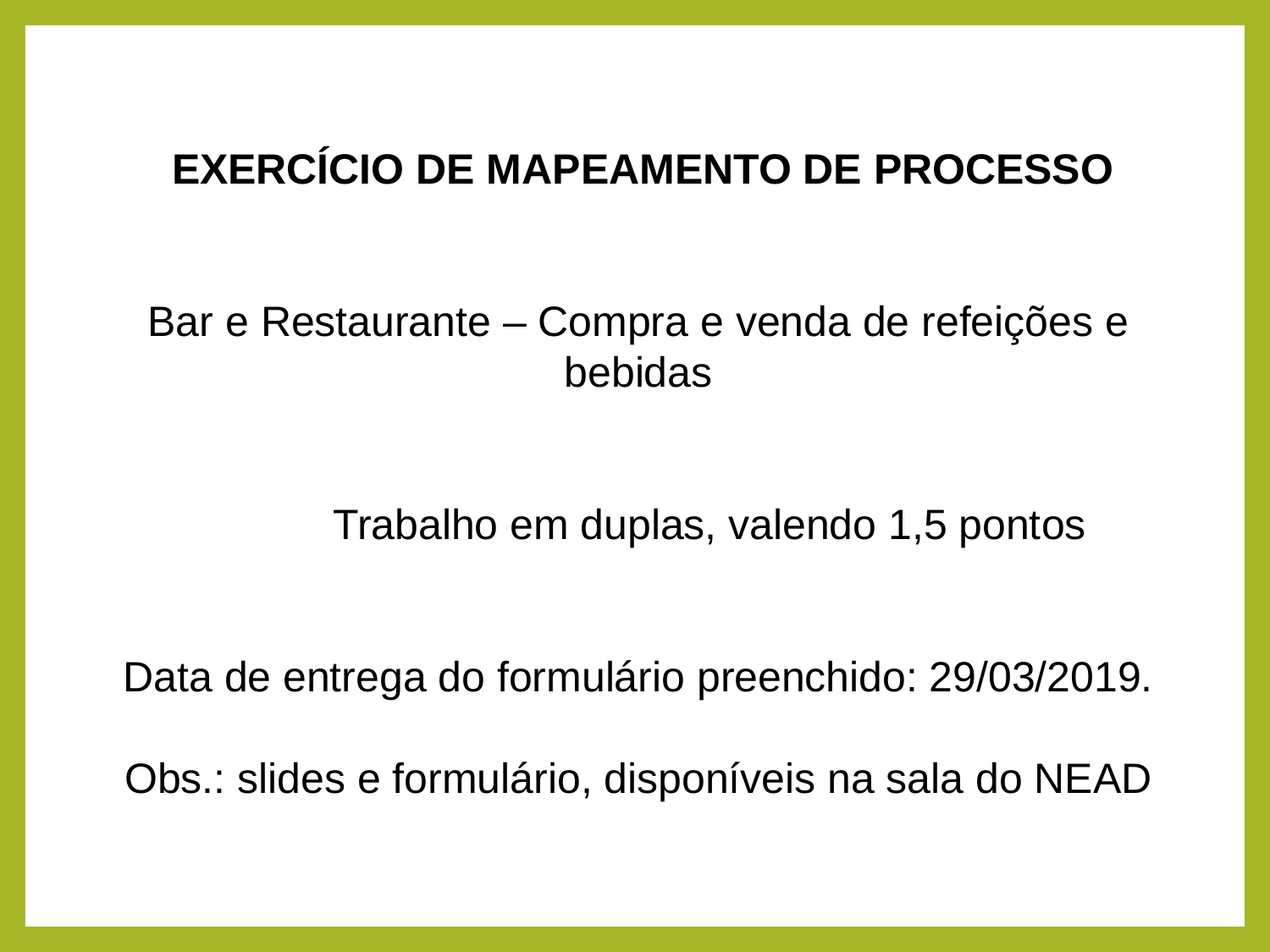

EXERCÍCIO DE MAPEAMENTO DE PROCESSO

Bar e Restaurante – Compra e venda de refeições e bebidas

            Trabalho em duplas, valendo 1,5 pontos

Data de entrega do formulário preenchido: 29/03/2019.

Obs.: slides e formulário, disponíveis na sala do NEAD